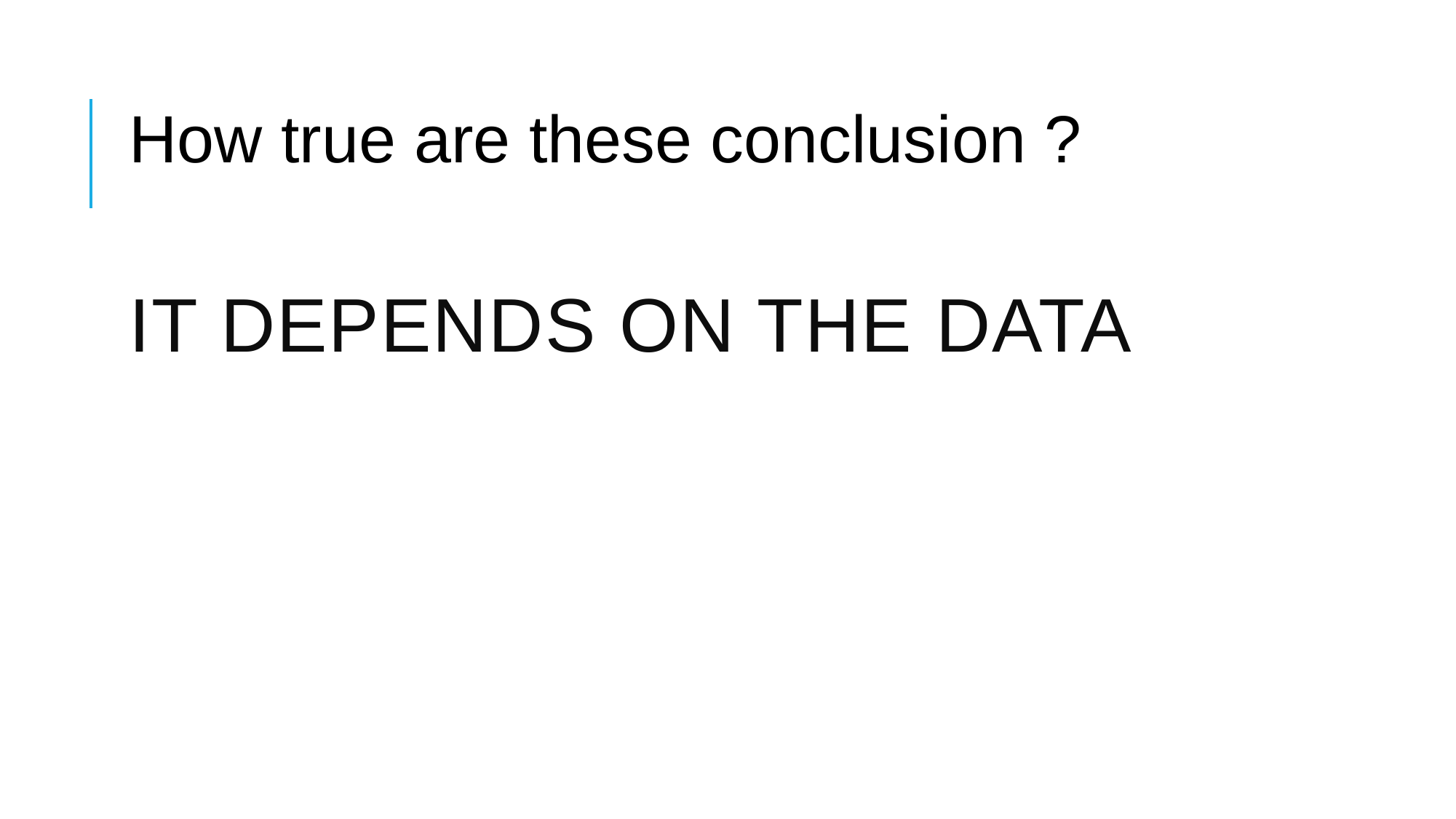

How true are these conclusion ?
# It depends on the data